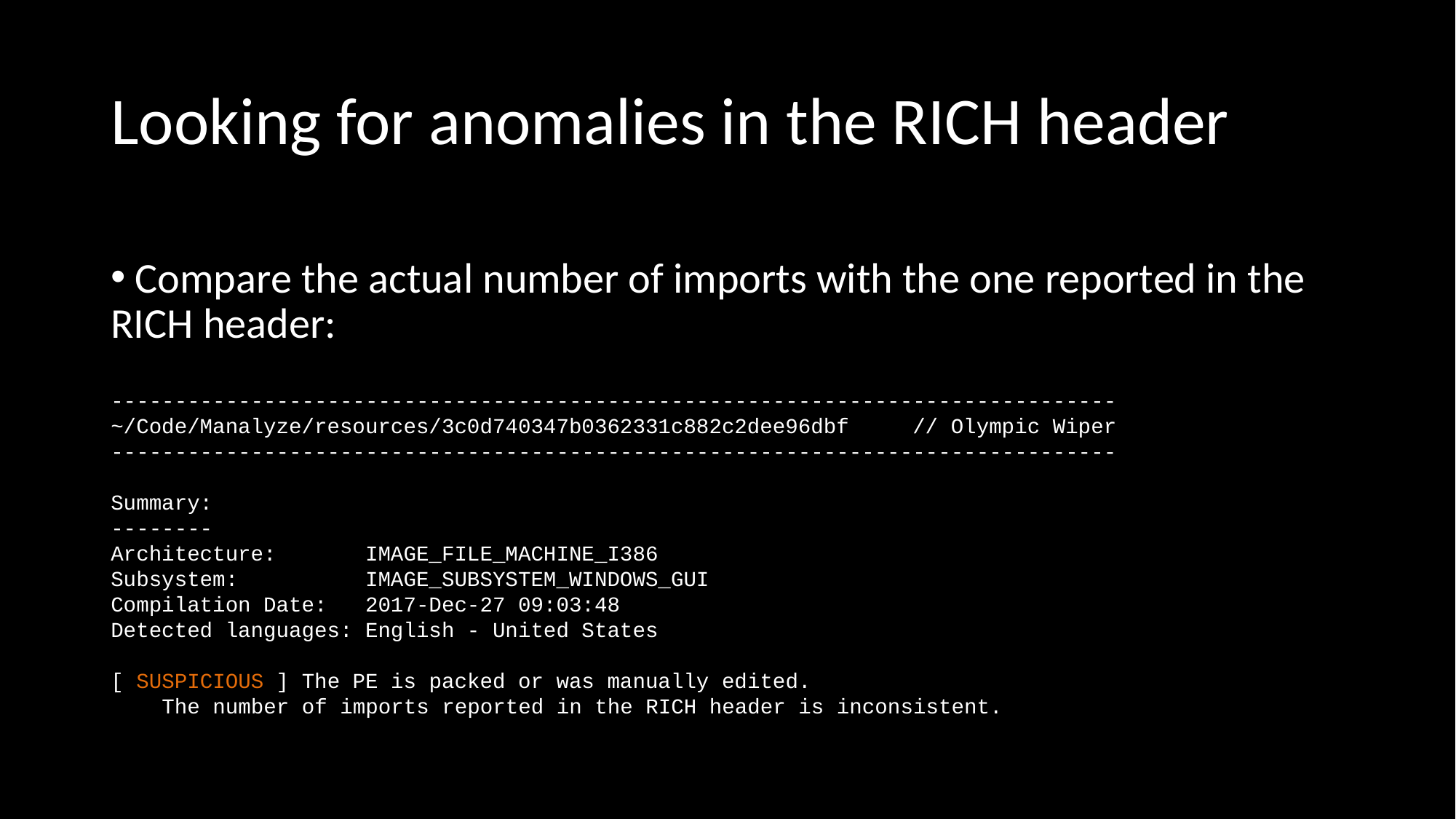

Looking for anomalies in the RICH header

 Compare the actual number of imports with the one reported in the RICH header:
-------------------------------------------------------------------------------
~/Code/Manalyze/resources/3c0d740347b0362331c882c2dee96dbf     // Olympic Wiper
-------------------------------------------------------------------------------

Summary:
--------
Architecture:       IMAGE_FILE_MACHINE_I386
Subsystem:          IMAGE_SUBSYSTEM_WINDOWS_GUI
Compilation Date:   2017-Dec-27 09:03:48
Detected languages: English - United States

[ SUSPICIOUS ] The PE is packed or was manually edited.
    The number of imports reported in the RICH header is inconsistent.